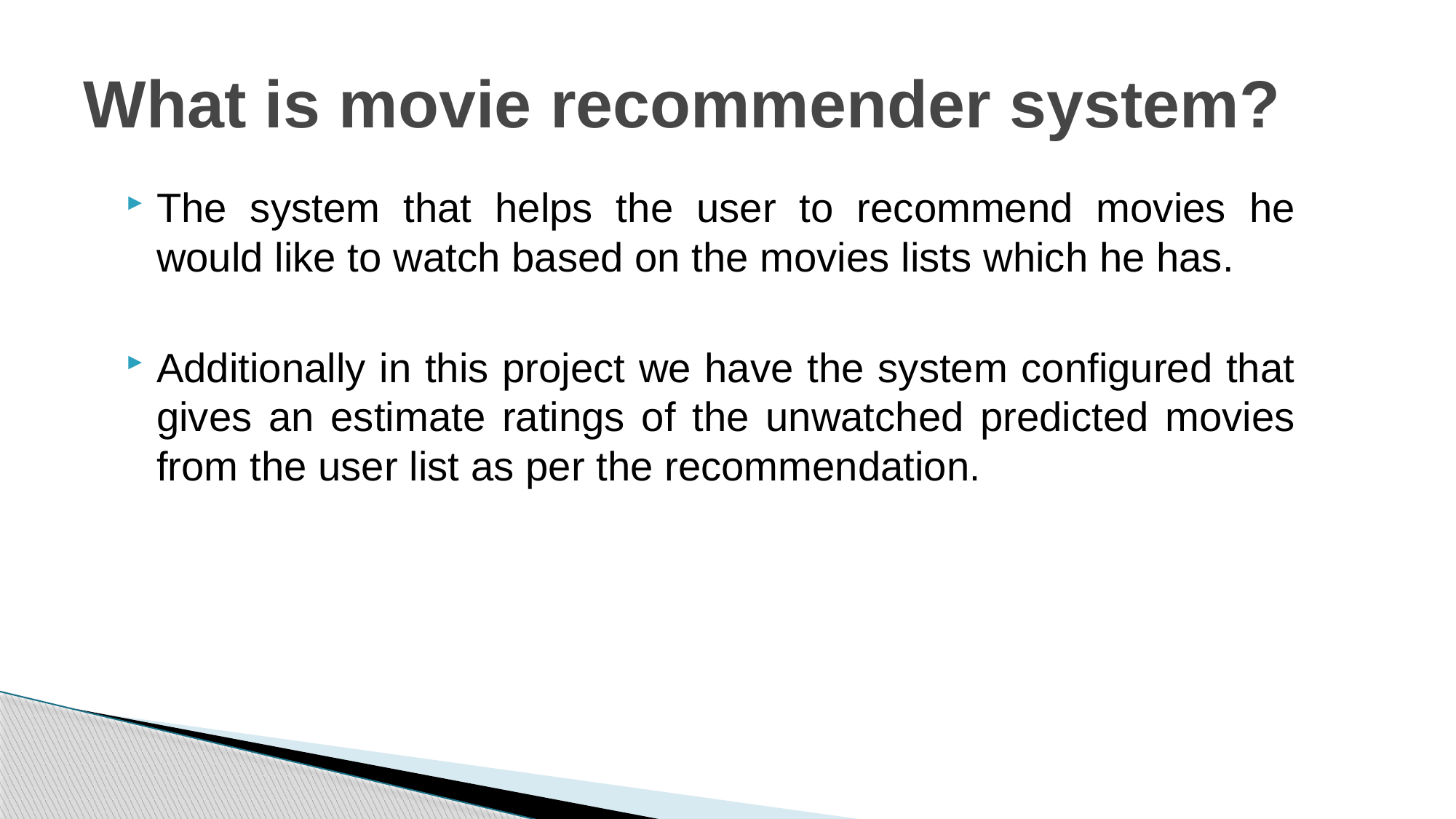

# What is movie recommender system?
The system that helps the user to recommend movies he would like to watch based on the movies lists which he has.

Additionally in this project we have the system configured that gives an estimate ratings of the unwatched predicted movies from the user list as per the recommendation.